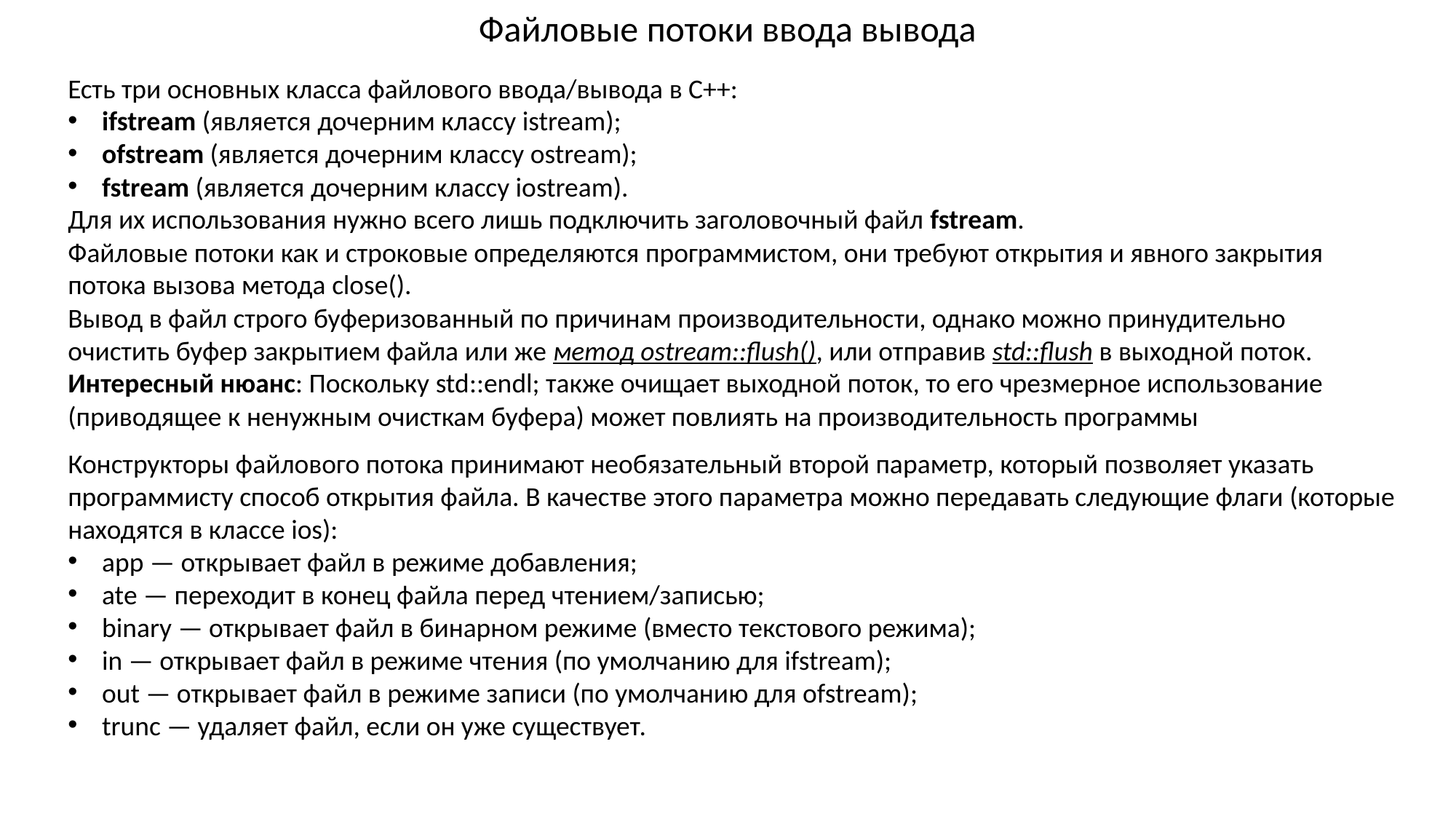

Файловые потоки ввода вывода
Есть три основных класса файлового ввода/вывода в C++:
ifstream (является дочерним классу istream);
ofstream (является дочерним классу ostream);
fstream (является дочерним классу iostream).
Для их использования нужно всего лишь подключить заголовочный файл fstream.
Файловые потоки как и строковые определяются программистом, они требуют открытия и явного закрытия потока вызова метода close().
Вывод в файл строго буферизованный по причинам производительности, однако можно принудительно очистить буфер закрытием файла или же метод ostream::flush(), или отправив std::flush в выходной поток.
Интересный нюанс: Поскольку std::endl; также очищает выходной поток, то его чрезмерное использование (приводящее к ненужным очисткам буфера) может повлиять на производительность программы
Конструкторы файлового потока принимают необязательный второй параметр, который позволяет указать программисту способ открытия файла. В качестве этого параметра можно передавать следующие флаги (которые находятся в классе ios):
app — открывает файл в режиме добавления;
ate — переходит в конец файла перед чтением/записью;
binary — открывает файл в бинарном режиме (вместо текстового режима);
in — открывает файл в режиме чтения (по умолчанию для ifstream);
out — открывает файл в режиме записи (по умолчанию для ofstream);
trunc — удаляет файл, если он уже существует.